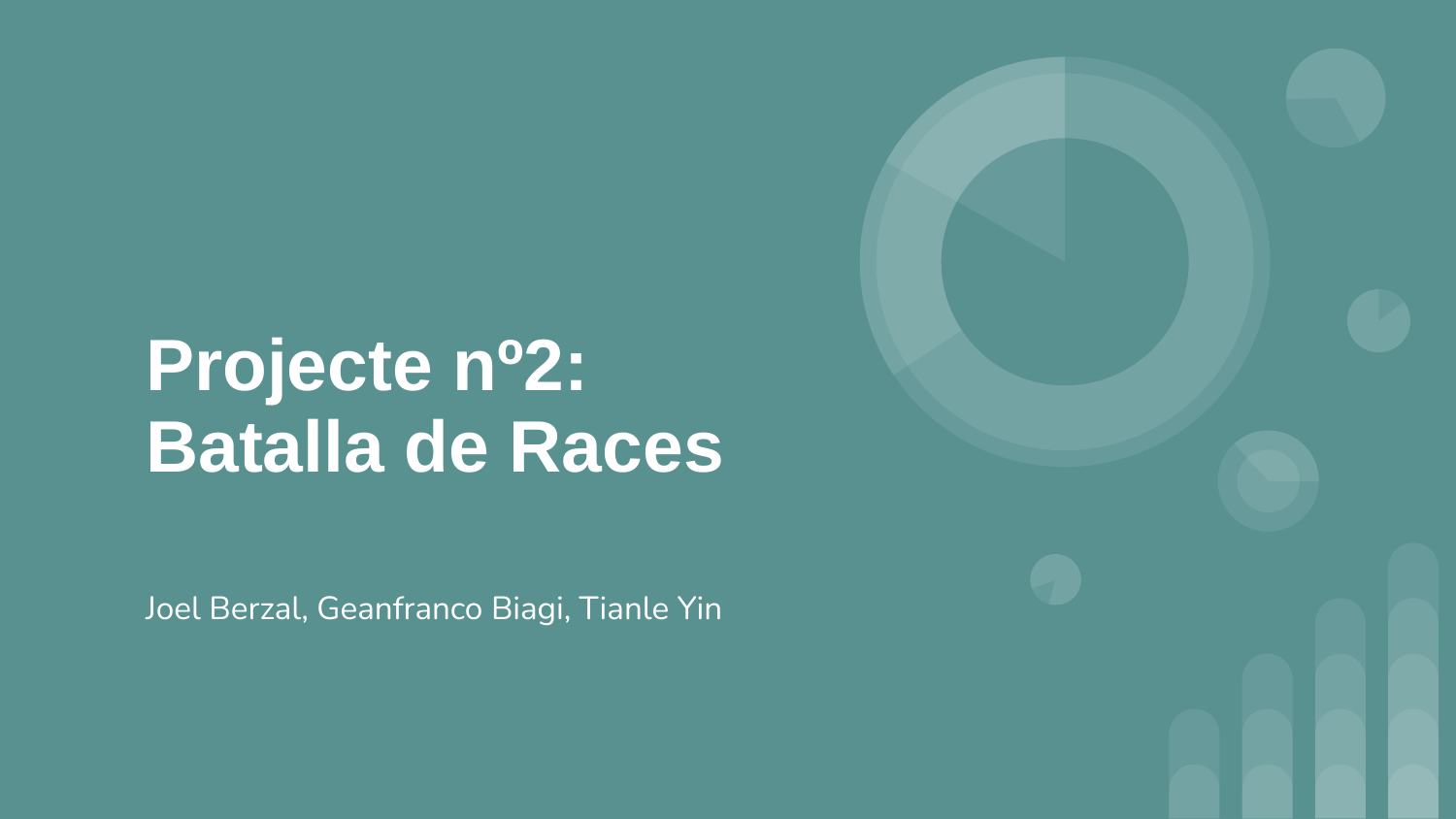

# Projecte nº2:
Batalla de Races
Joel Berzal, Geanfranco Biagi, Tianle Yin